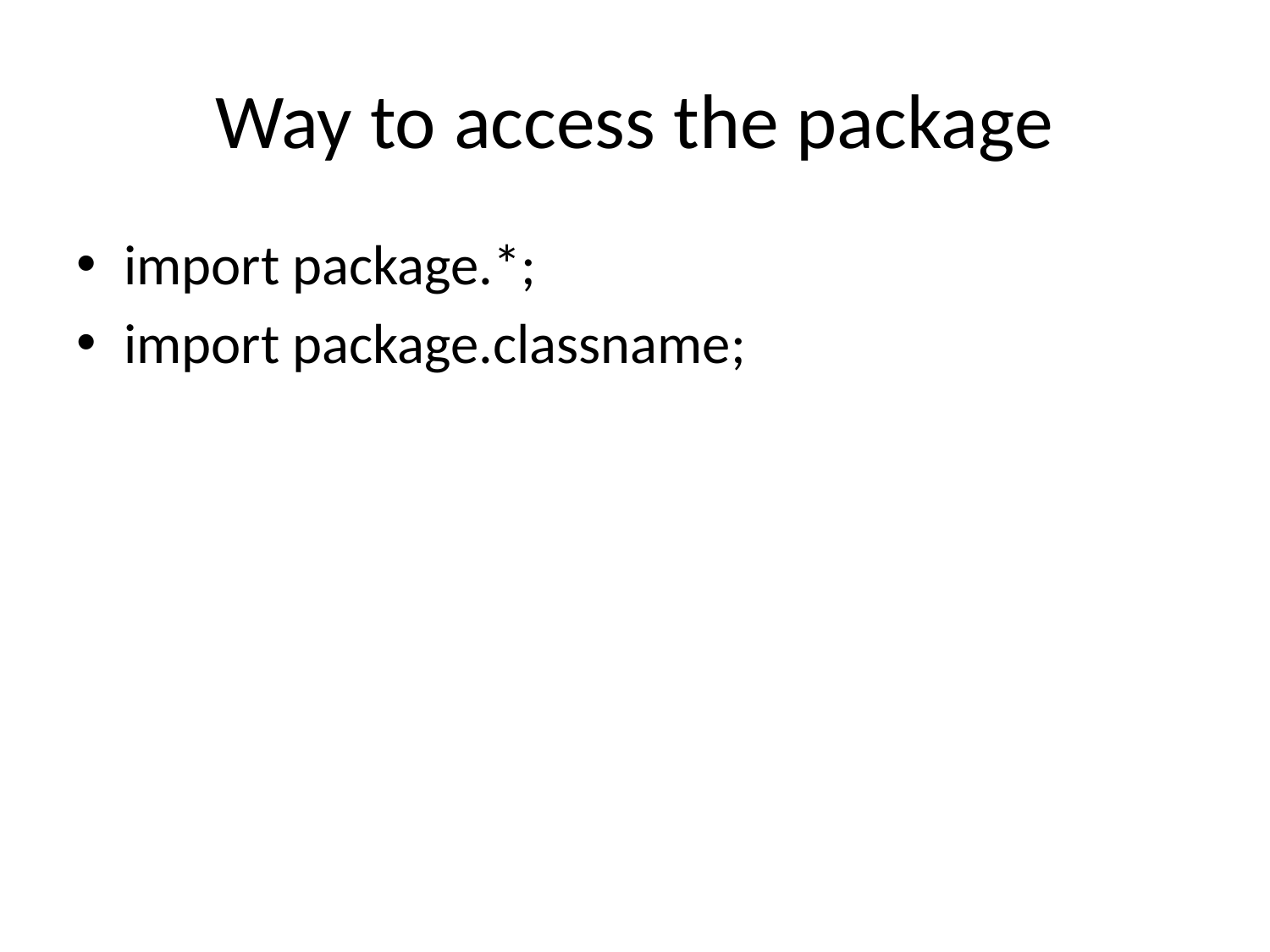

# Way to access the package
import package.*;
import package.classname;